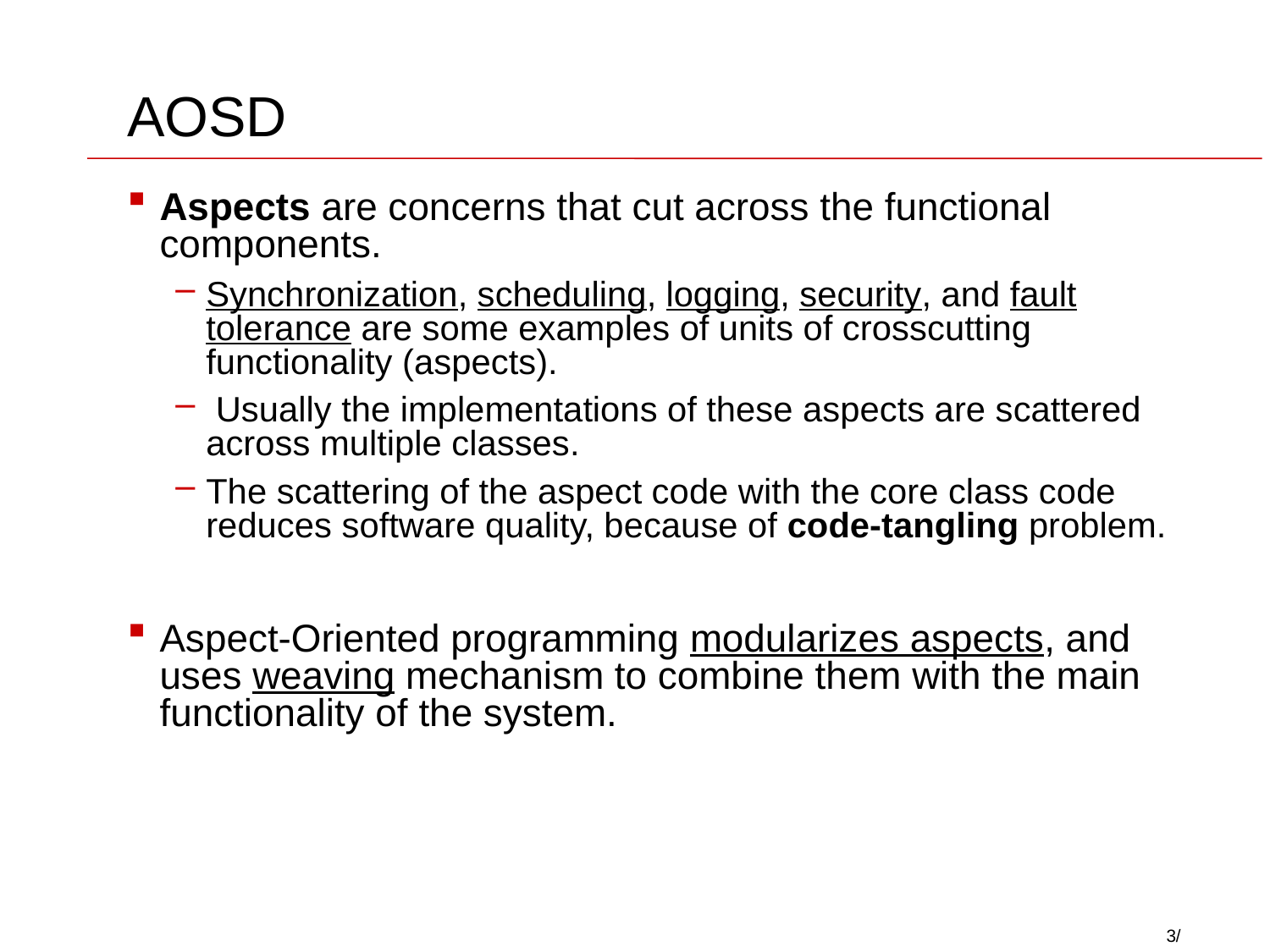

# AOSD
Aspects are concerns that cut across the functional components.
Synchronization, scheduling, logging, security, and fault tolerance are some examples of units of crosscutting functionality (aspects).
 Usually the implementations of these aspects are scattered across multiple classes.
The scattering of the aspect code with the core class code reduces software quality, because of code-tangling problem.

Aspect-Oriented programming modularizes aspects, and uses weaving mechanism to combine them with the main functionality of the system.
3/